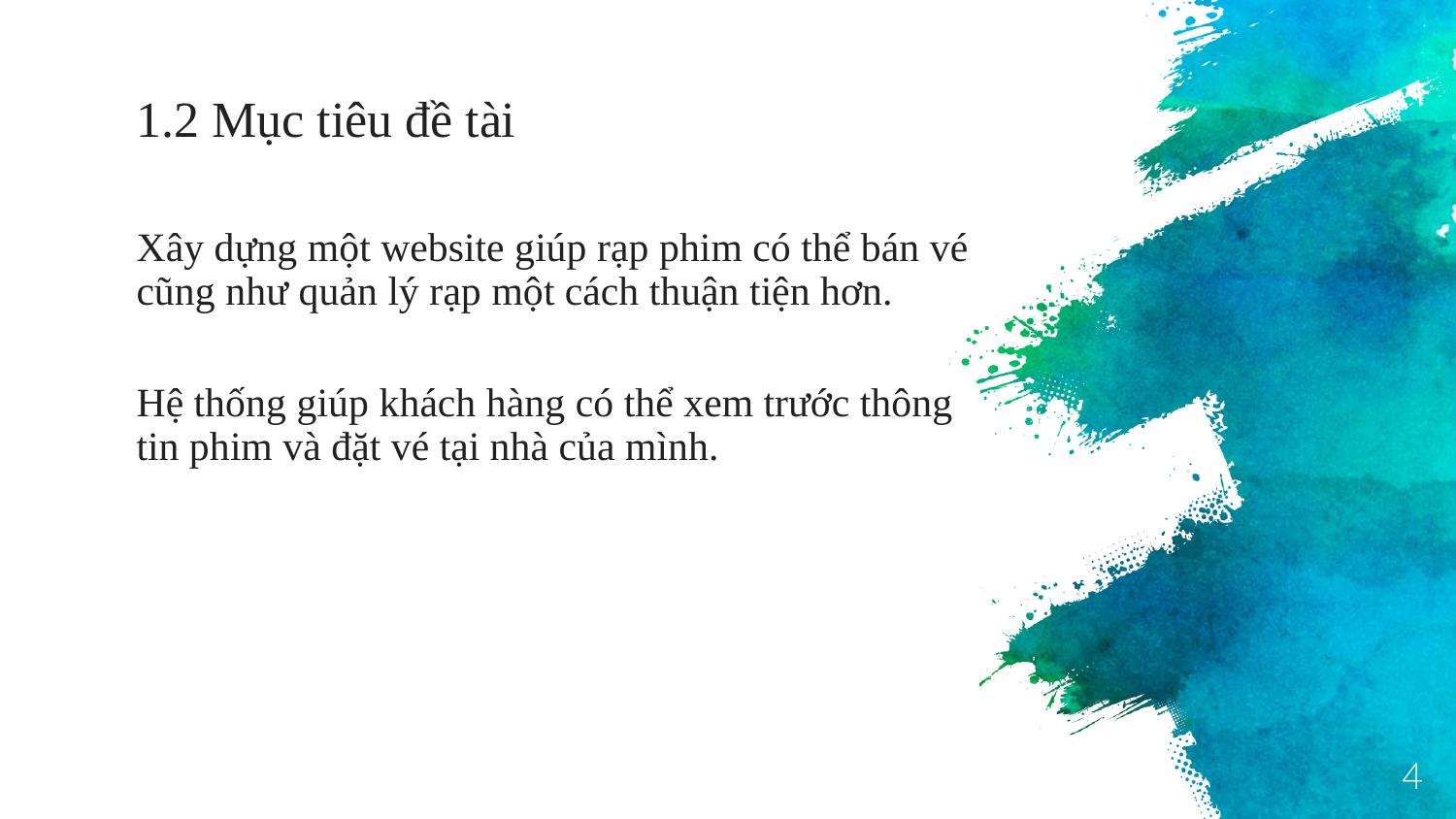

1.2 Mục tiêu đề tài

Xây dựng một website giúp rạp phim có thể bán vé cũng như quản lý rạp một cách thuận tiện hơn.

Hệ thống giúp khách hàng có thể xem trước thông tin phim và đặt vé tại nhà của mình.
4